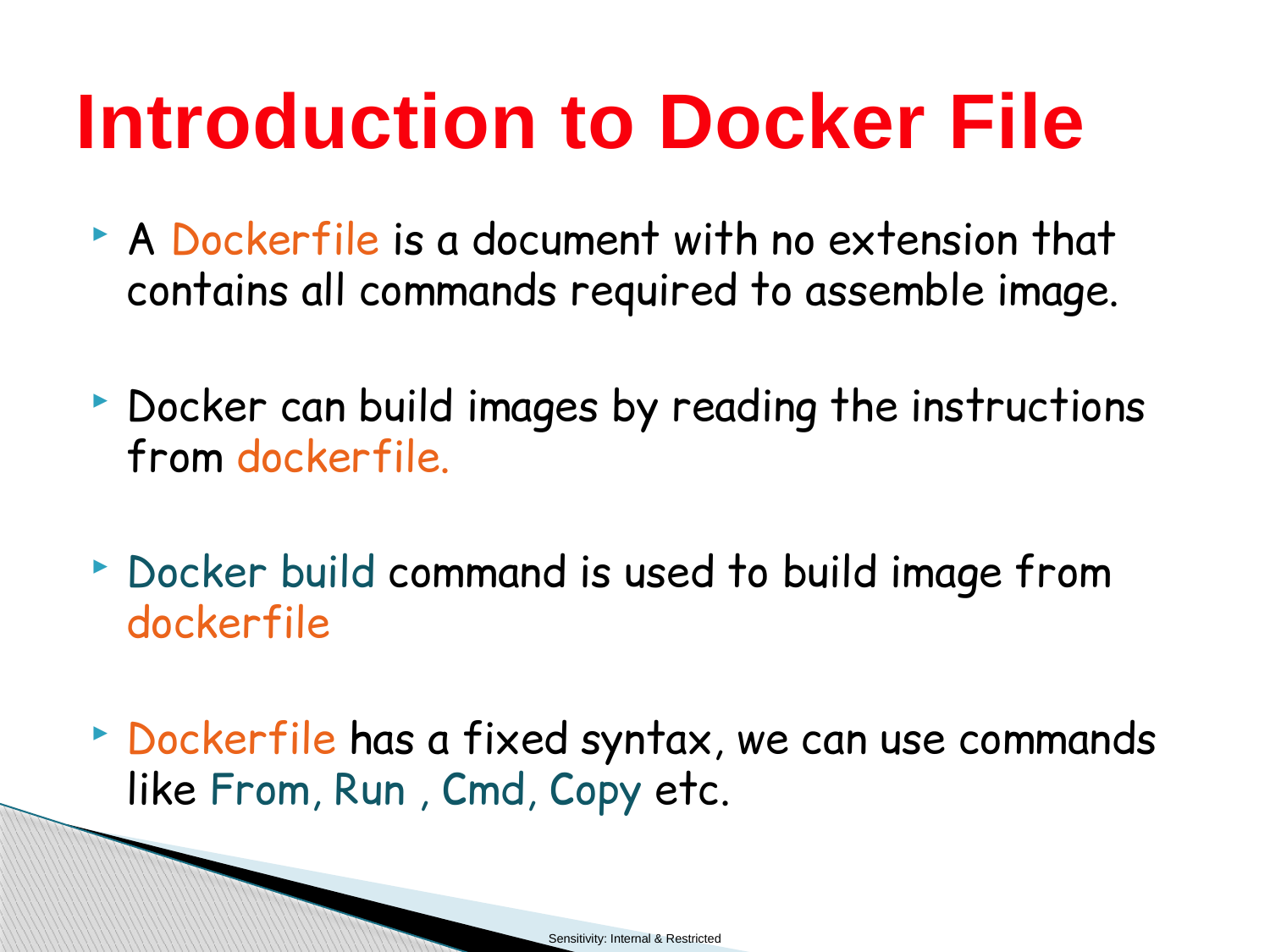

# Introduction to Docker File
A Dockerfile is a document with no extension that contains all commands required to assemble image.

Docker can build images by reading the instructions from dockerfile.

Docker build command is used to build image from dockerfile

Dockerfile has a fixed syntax, we can use commands like From, Run , Cmd, Copy etc.